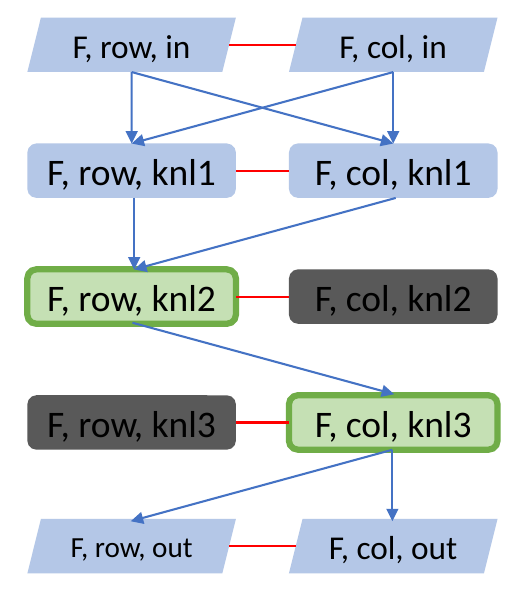

F, row, in
F, col, in
F, row, knl1
F, col, knl1
F, row, knl2
F, col, knl2
F, row, knl3
F, col, knl3
F, row, out
F, col, out